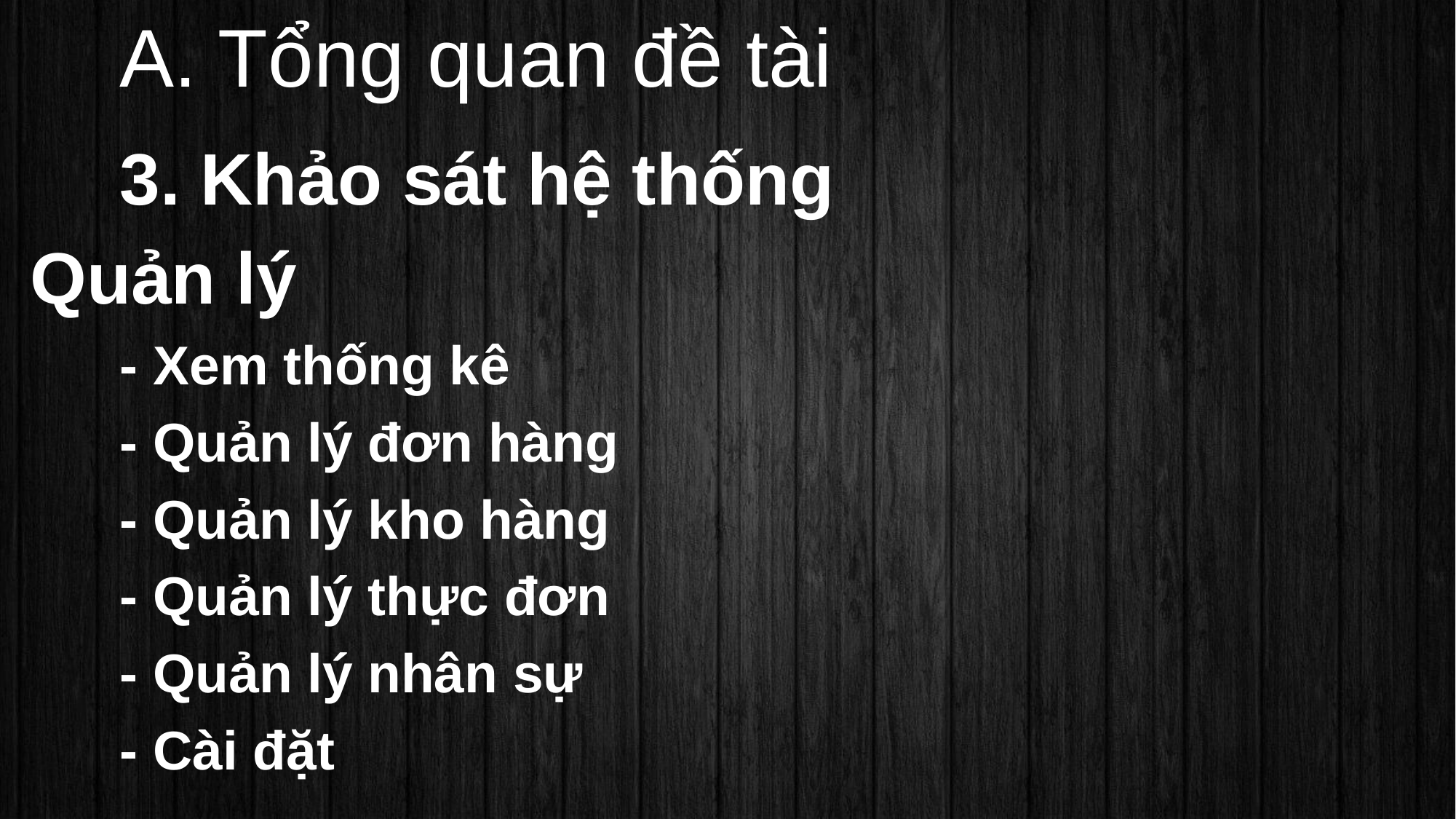

A. Tổng quan đề tài
	3. Khảo sát hệ thống
Quản lý
	- Xem thống kê
	- Quản lý đơn hàng
	- Quản lý kho hàng
	- Quản lý thực đơn
	- Quản lý nhân sự
	- Cài đặt